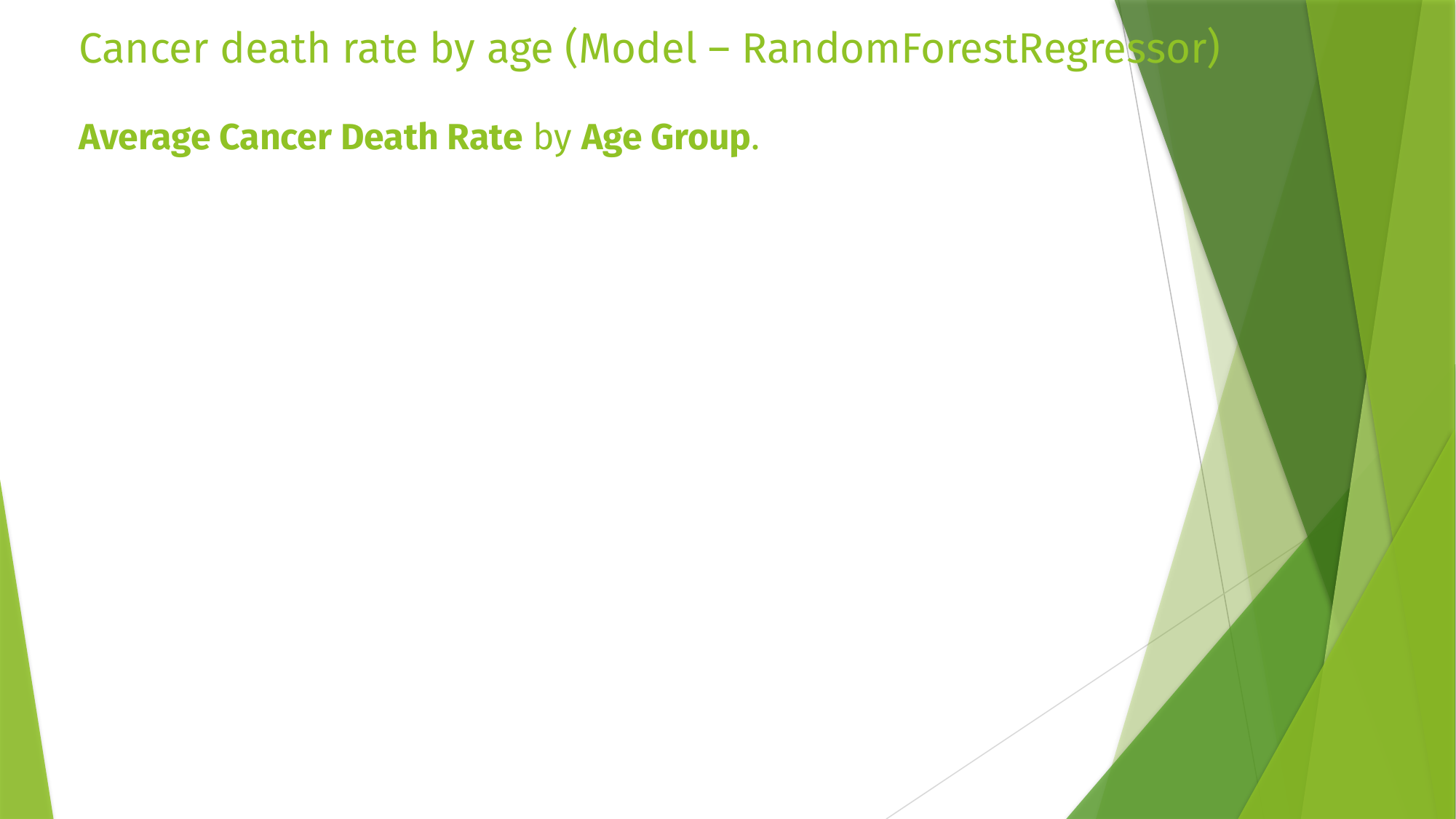

# Cancer death rate by age (Model – RandomForestRegressor) Average Cancer Death Rate by Age Group.